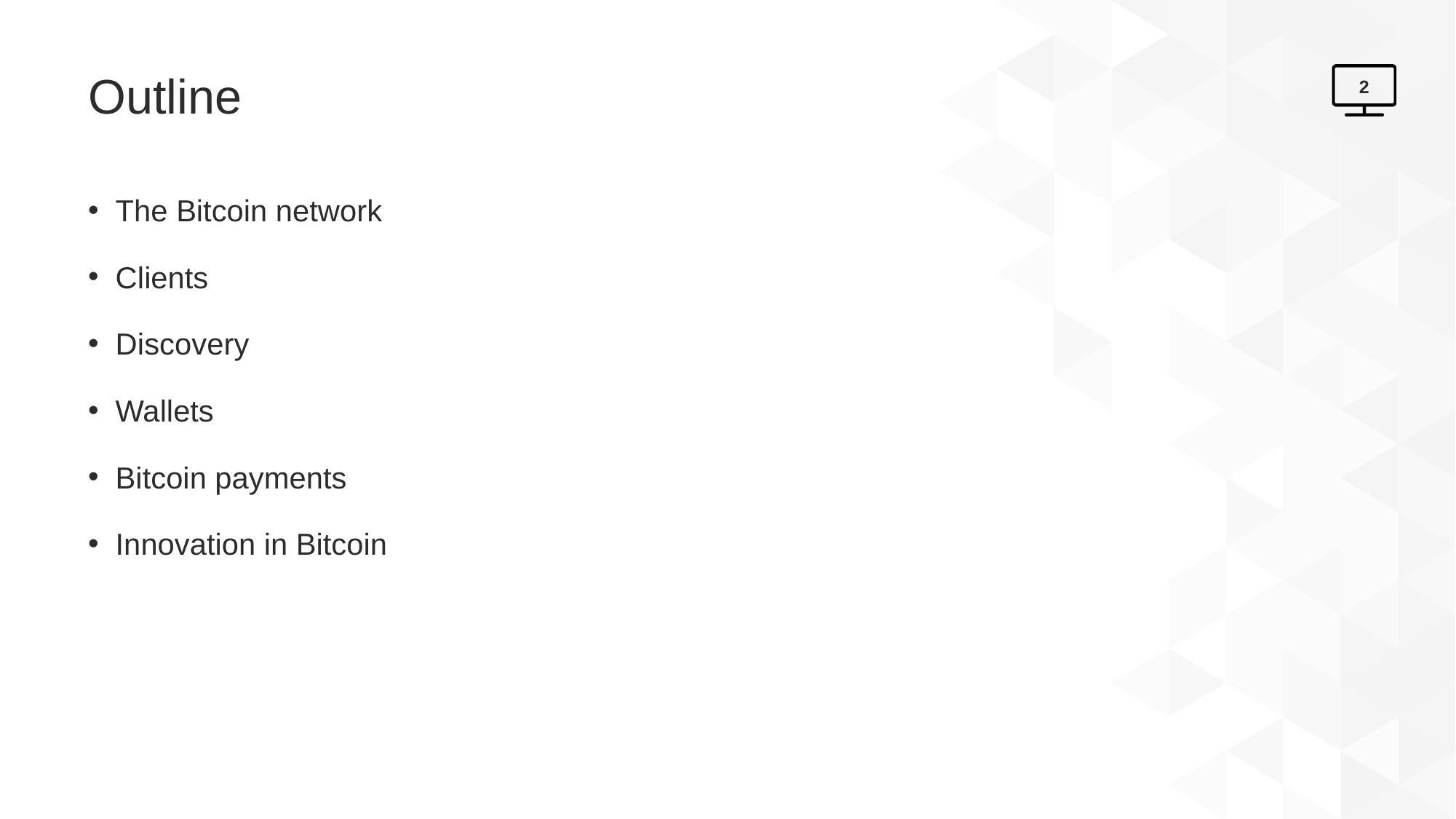

# Outline
2
The Bitcoin network
Clients
Discovery
Wallets
Bitcoin payments
Innovation in Bitcoin